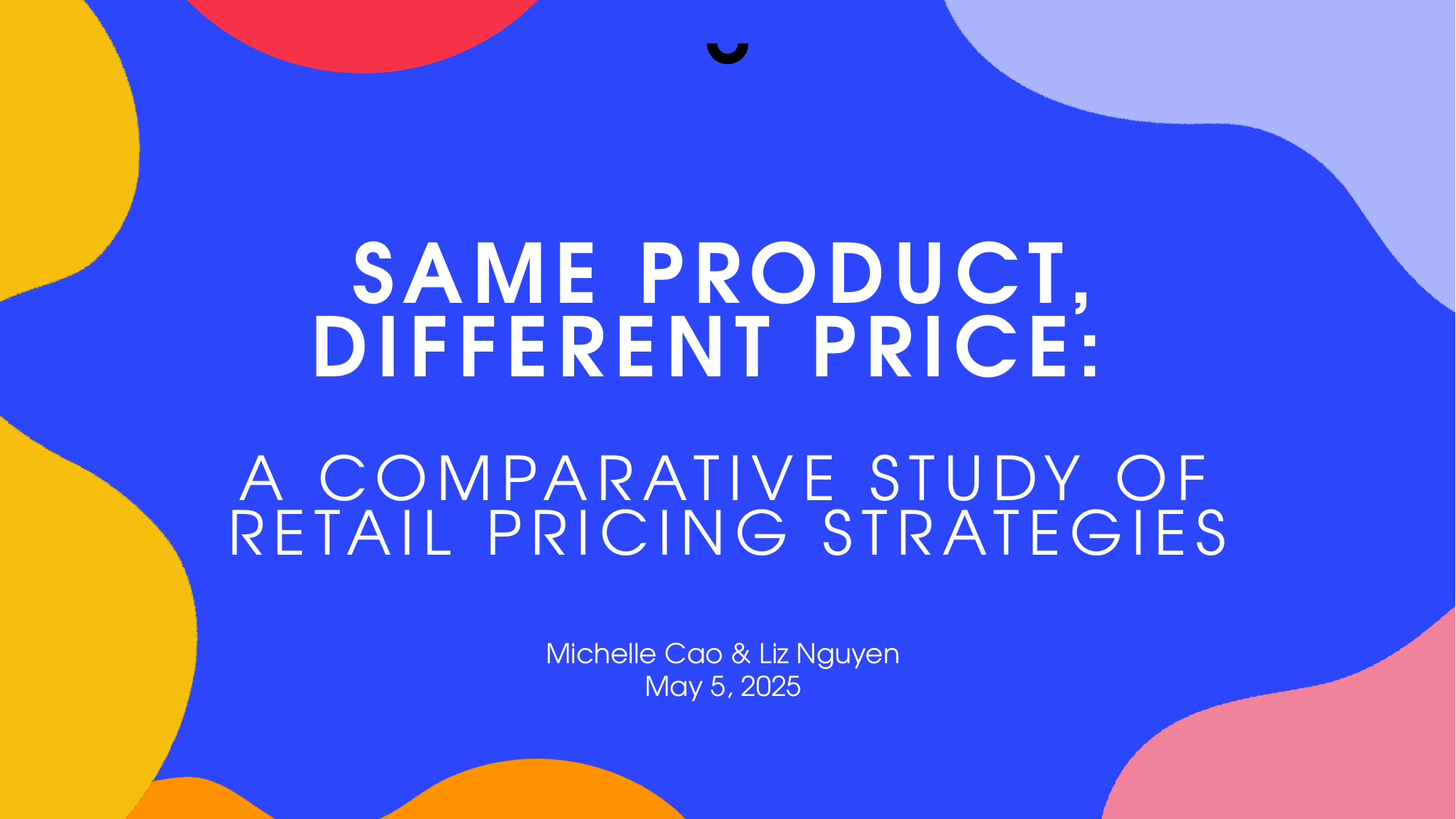

# Same Product, Different Price: A Comparative Study of Retail Pricing Strategies

Michelle Cao & Liz Nguyen
May 5, 2025